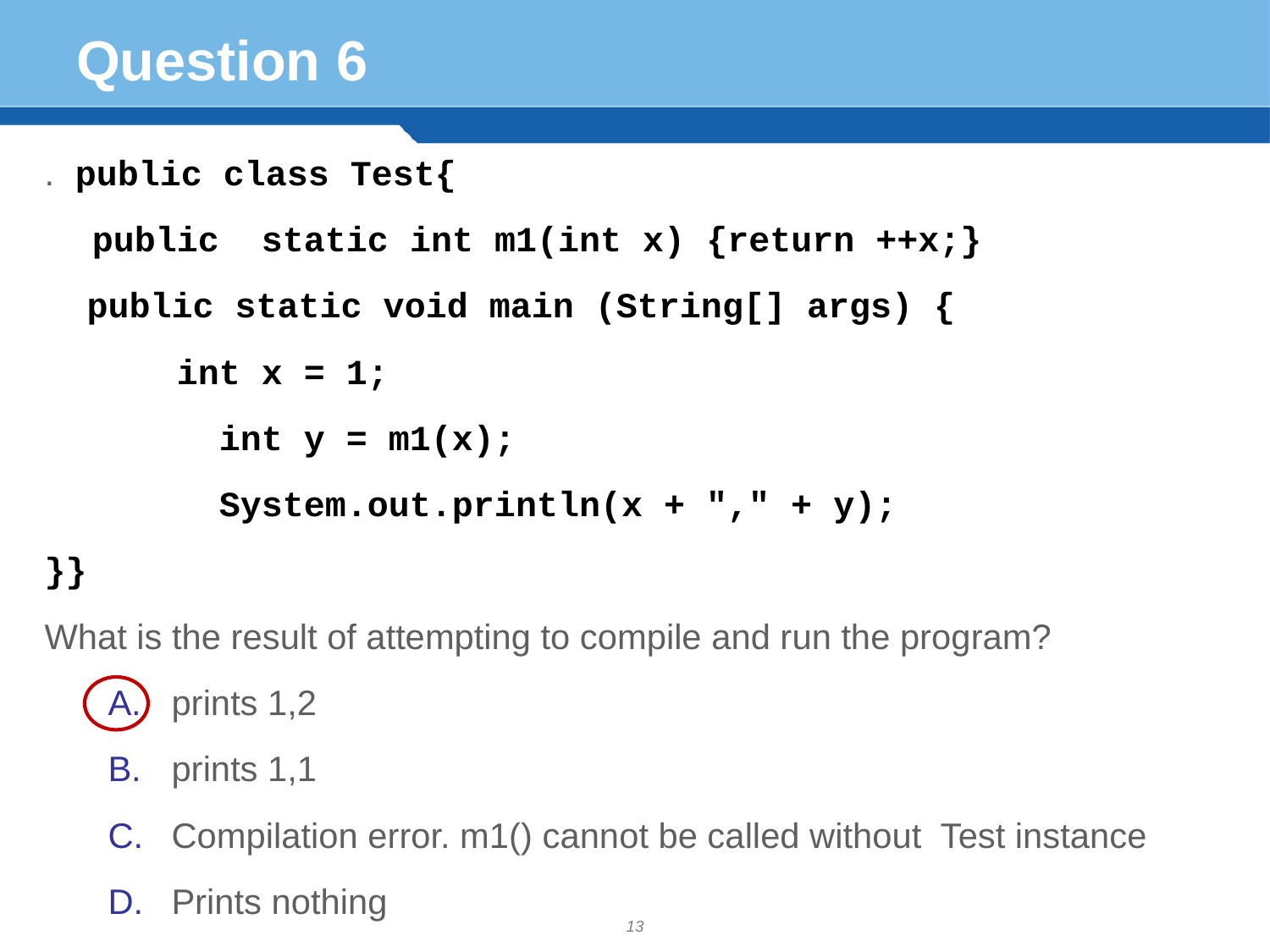

# Question 6
. public class Test{
 	public  static int m1(int x) {return ++x;}
  public static void main (String[] args) {
	    int x = 1;
		int y = m1(x);
		System.out.println(x + "," + y);
}}
What is the result of attempting to compile and run the program?
prints 1,2
prints 1,1
Compilation error. m1() cannot be called without  Test instance
Prints nothing

13